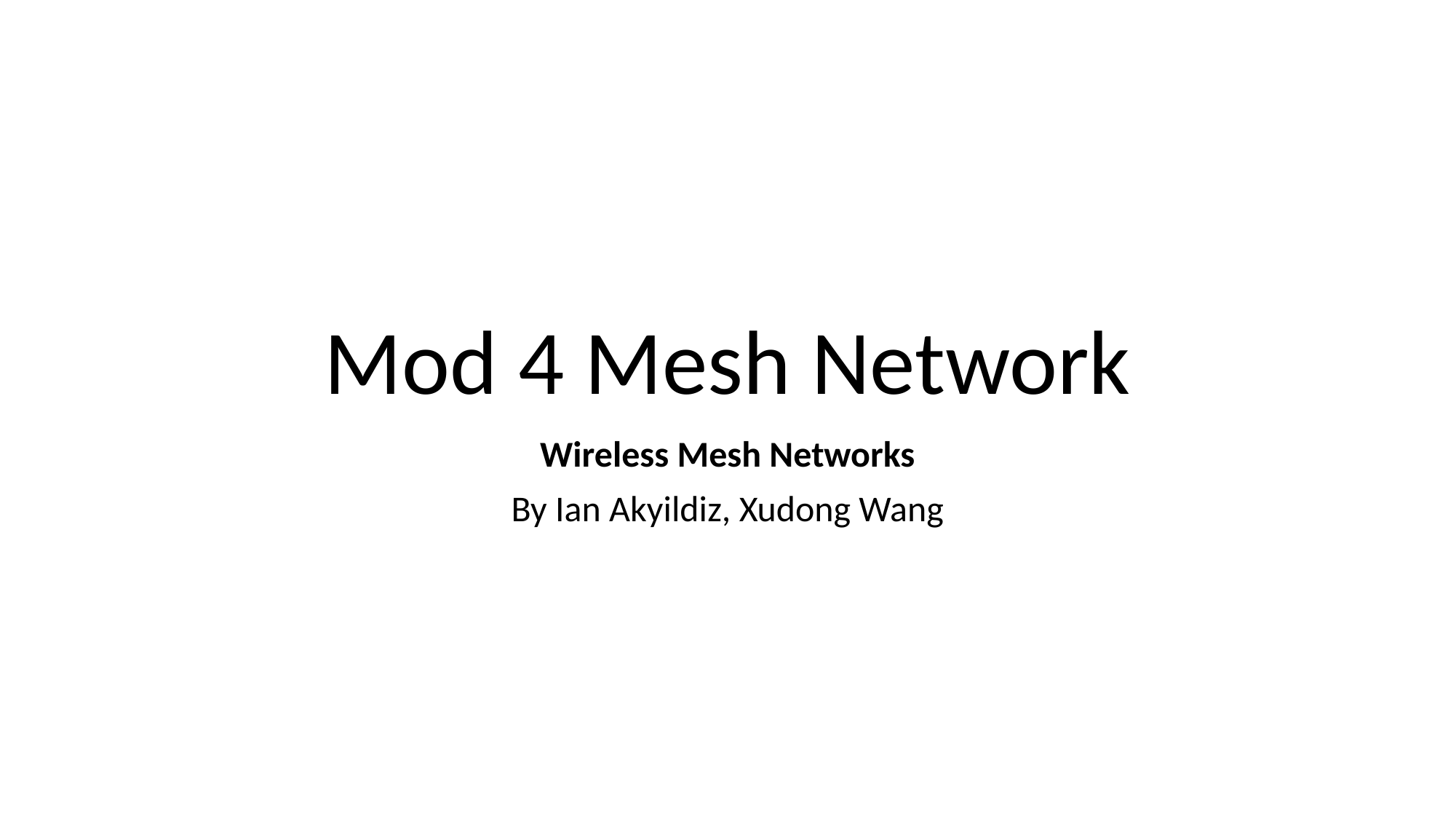

# Mod 4 Mesh Network
Wireless Mesh Networks
By Ian Akyildiz, Xudong Wang